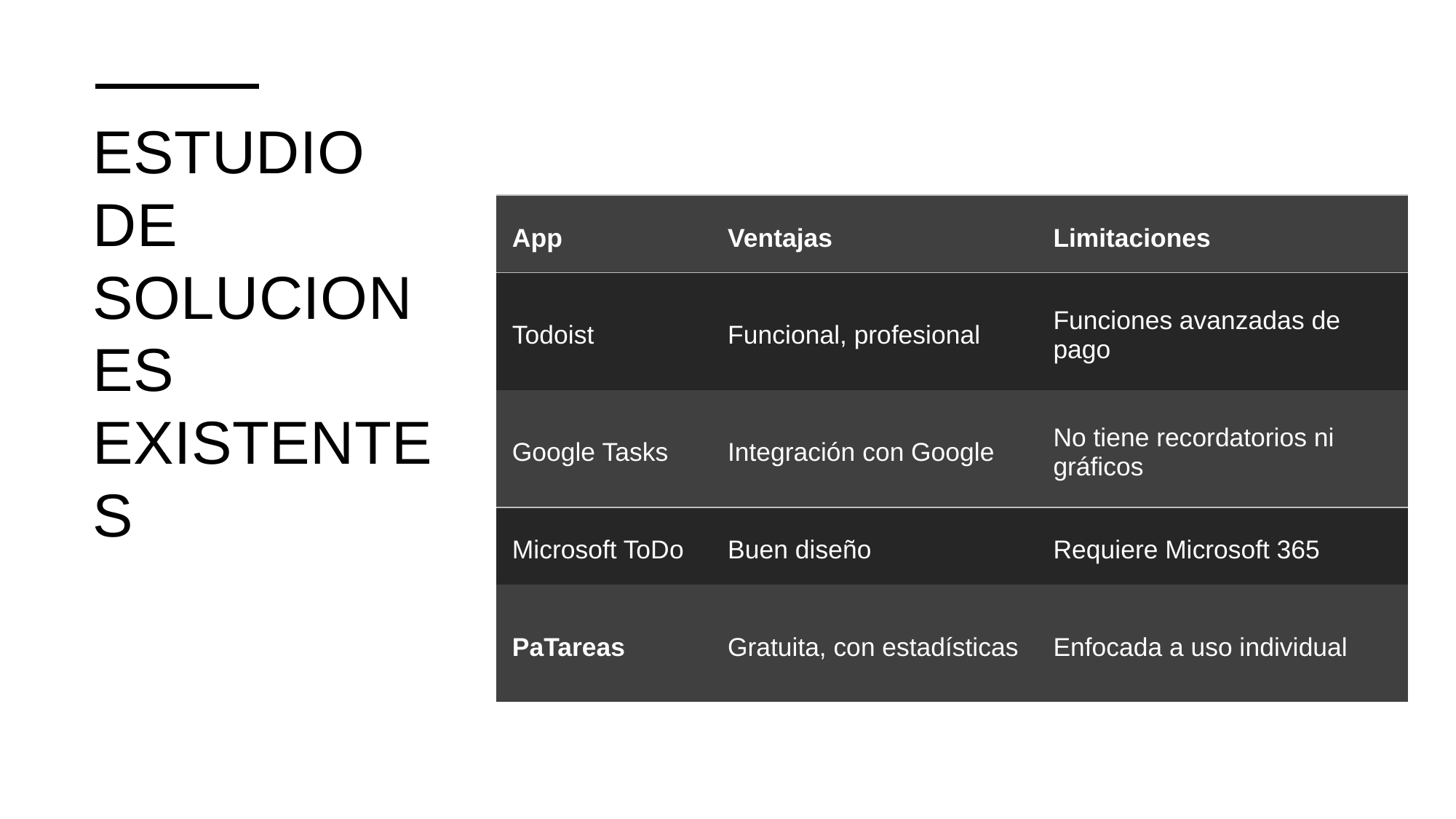

# Estudio de soluciones existentes
| App | Ventajas | Limitaciones |
| --- | --- | --- |
| Todoist | Funcional, profesional | Funciones avanzadas de pago |
| Google Tasks | Integración con Google | No tiene recordatorios ni gráficos |
| Microsoft ToDo | Buen diseño | Requiere Microsoft 365 |
| PaTareas | Gratuita, con estadísticas | Enfocada a uso individual |